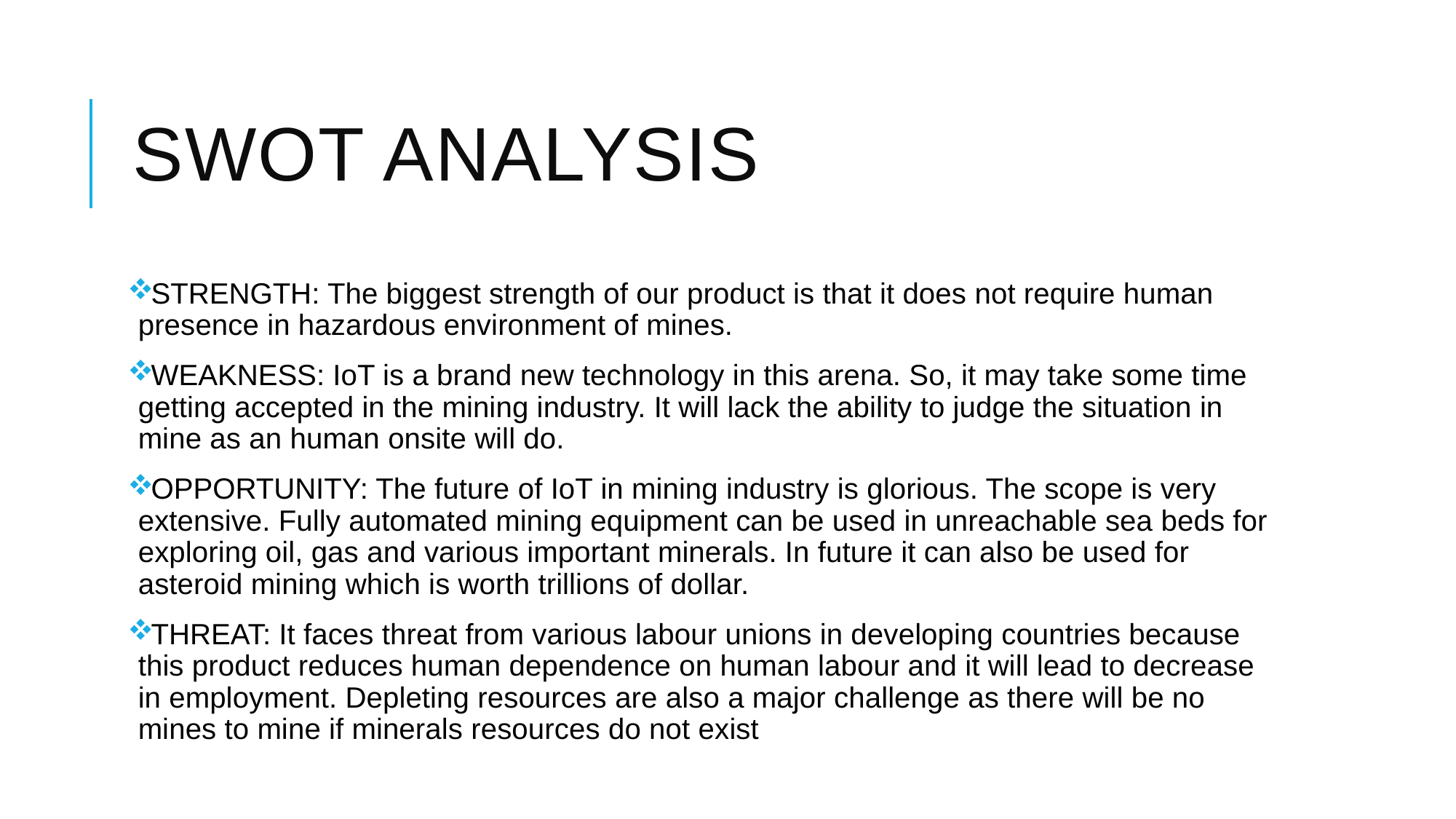

# Swot analysis
STRENGTH: The biggest strength of our product is that it does not require human presence in hazardous environment of mines.
WEAKNESS: IoT is a brand new technology in this arena. So, it may take some time getting accepted in the mining industry. It will lack the ability to judge the situation in mine as an human onsite will do.
OPPORTUNITY: The future of IoT in mining industry is glorious. The scope is very extensive. Fully automated mining equipment can be used in unreachable sea beds for exploring oil, gas and various important minerals. In future it can also be used for asteroid mining which is worth trillions of dollar.
THREAT: It faces threat from various labour unions in developing countries because this product reduces human dependence on human labour and it will lead to decrease in employment. Depleting resources are also a major challenge as there will be no mines to mine if minerals resources do not exist